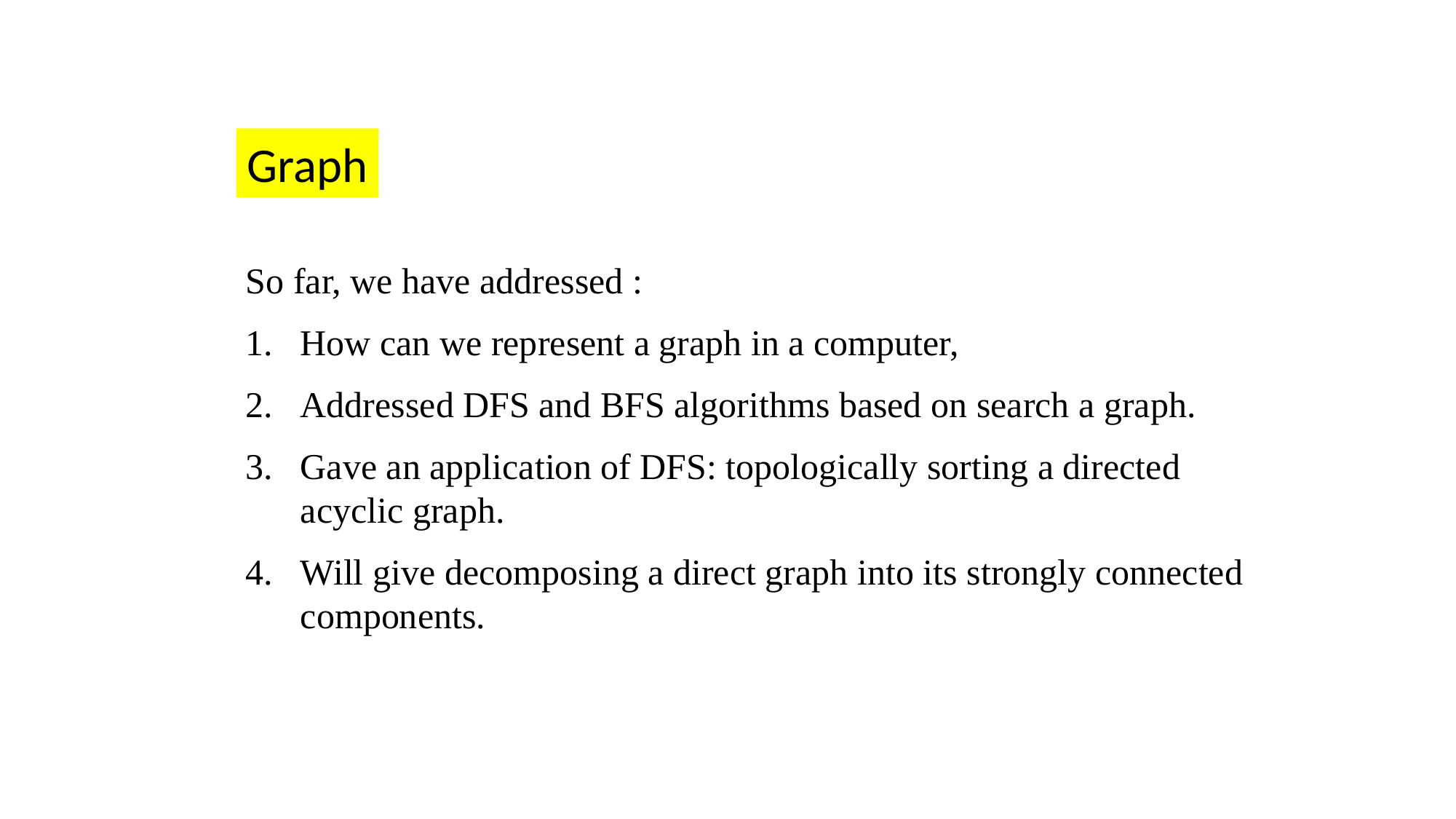

Graph
So far, we have addressed :
How can we represent a graph in a computer,
Addressed DFS and BFS algorithms based on search a graph.
Gave an application of DFS: topologically sorting a directed acyclic graph.
Will give decomposing a direct graph into its strongly connected components.